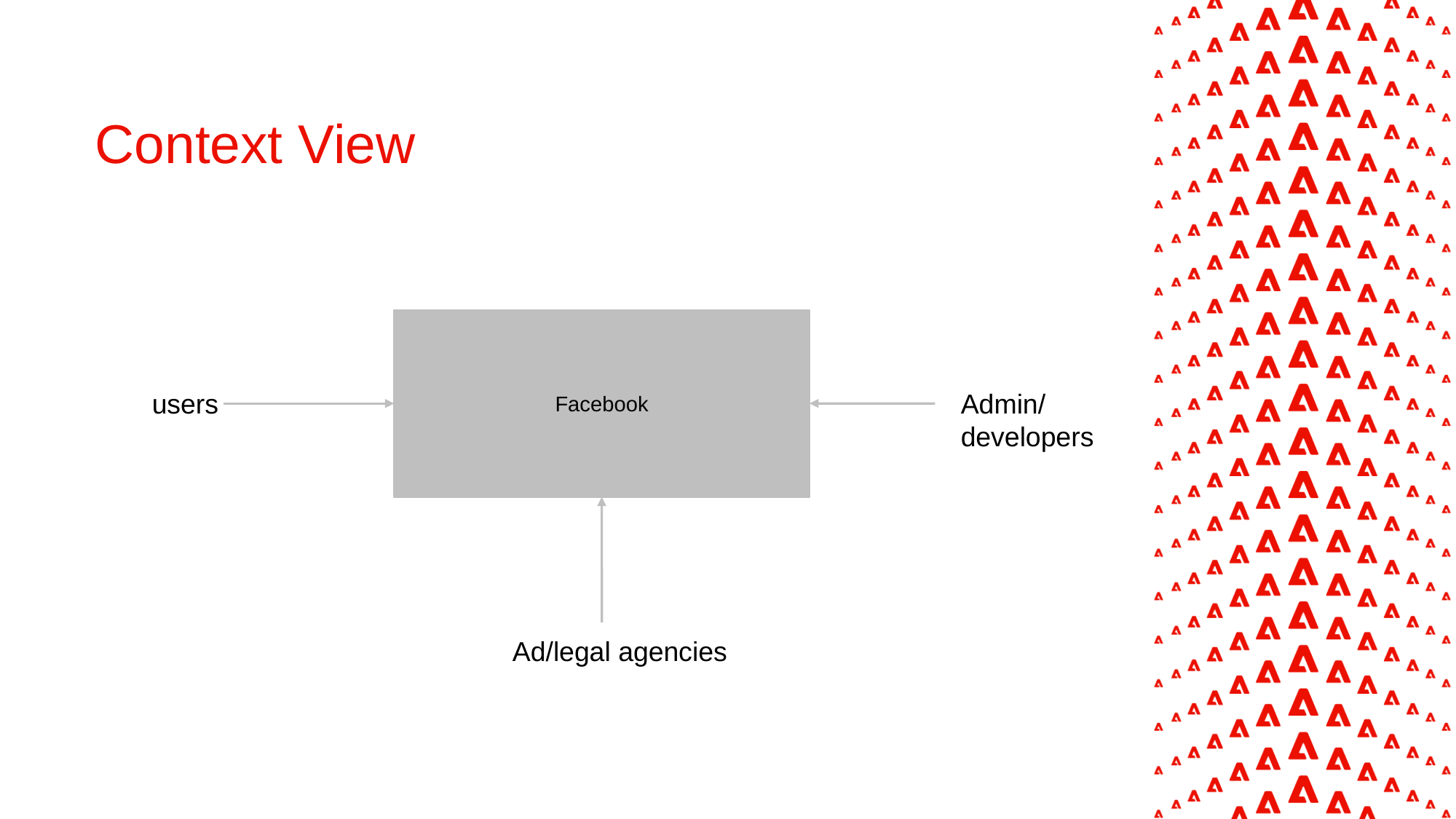

# Context View
Facebook
users
Admin/
developers
Ad/legal agencies